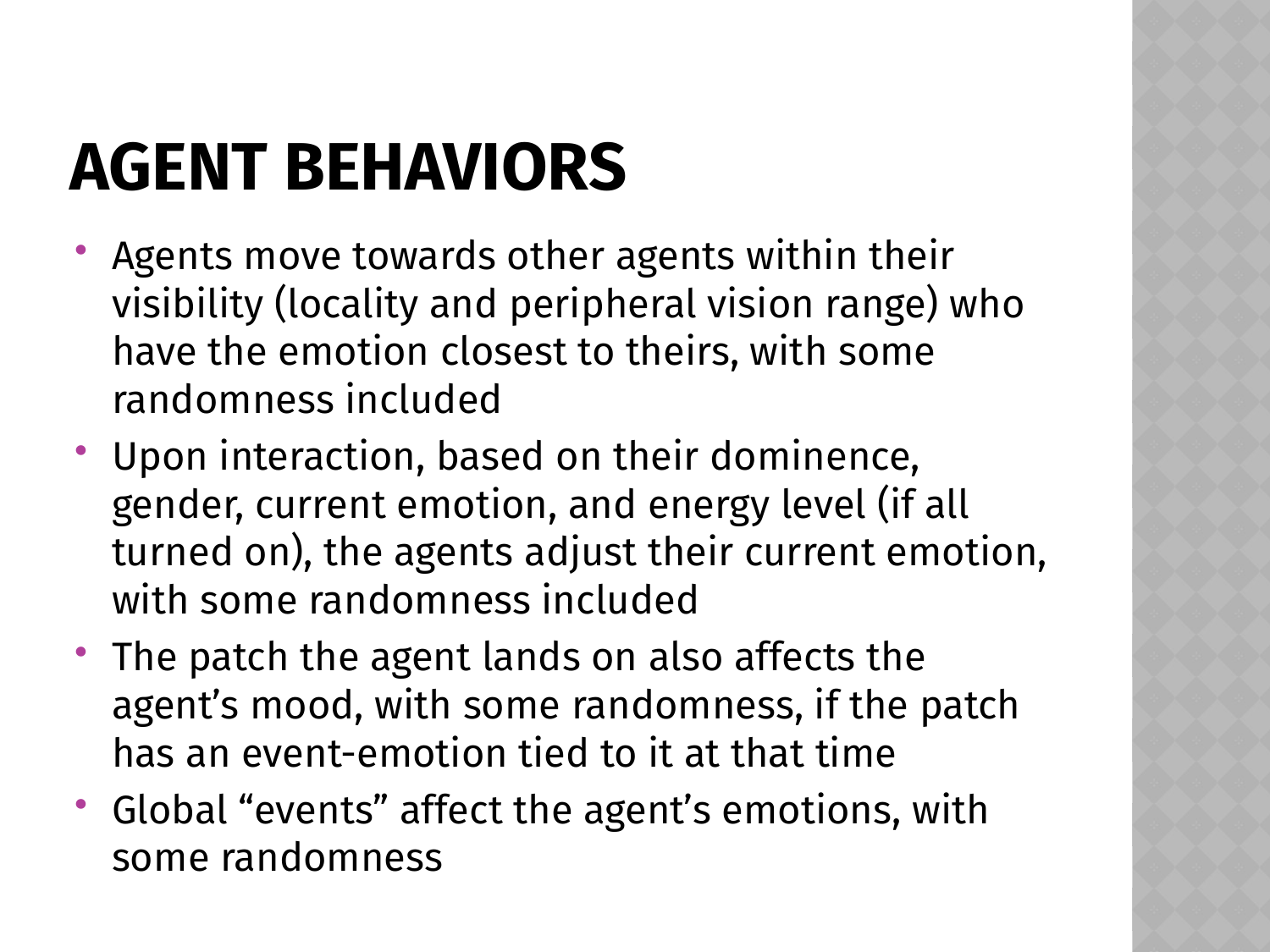

# Agent behaviors
Agents move towards other agents within their visibility (locality and peripheral vision range) who have the emotion closest to theirs, with some randomness included
Upon interaction, based on their dominence, gender, current emotion, and energy level (if all turned on), the agents adjust their current emotion, with some randomness included
The patch the agent lands on also affects the agent’s mood, with some randomness, if the patch has an event-emotion tied to it at that time
Global “events” affect the agent’s emotions, with some randomness